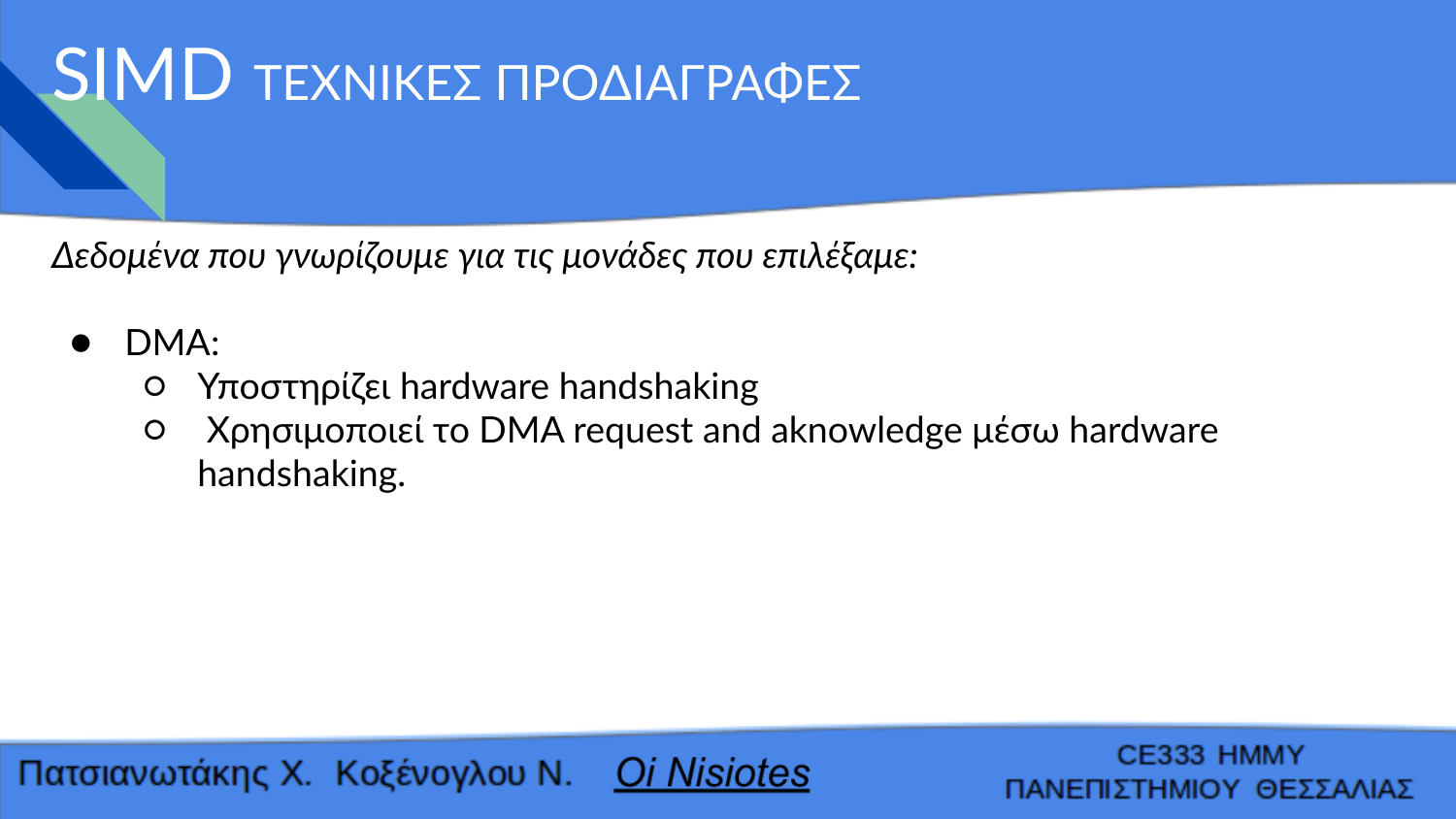

# SIMD ΤΕΧΝΙΚΕΣ ΠΡΟΔΙΑΓΡΑΦΕΣ

Δεδομένα που γνωρίζουμε για τις μονάδες που επιλέξαμε:

DMA:
Υποστηρίζει hardware handshaking
 Χρησιμοποιεί το DMA request and aknowledge μέσω hardware handshaking.